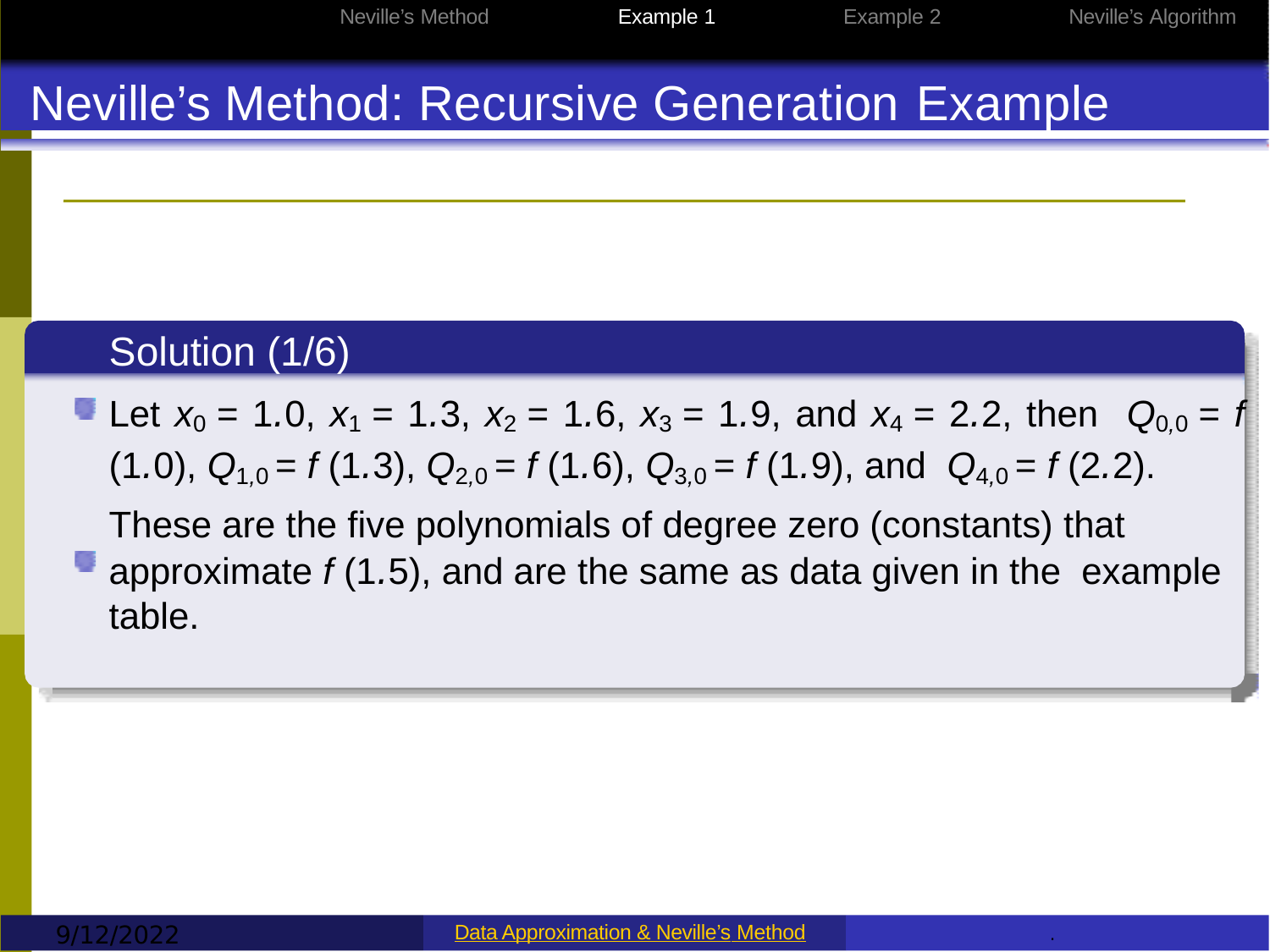

Data Approximation
Neville’s Method
Example 1
Example 2
Neville’s Algorithm
Neville’s Method: Recursive Generation Example

Solution (1/6)
Let x0 = 1.0, x1 = 1.3, x2 = 1.6, x3 = 1.9, and x4 = 2.2, then  Q0,0 = f (1.0), Q1,0 = f (1.3), Q2,0 = f (1.6), Q3,0 = f (1.9), and  Q4,0 = f (2.2).
These are the five polynomials of degree zero (constants) that  approximate f (1.5), and are the same as data given in the  example table.

9/12/2022
Data Approximation & Neville’s Method
.